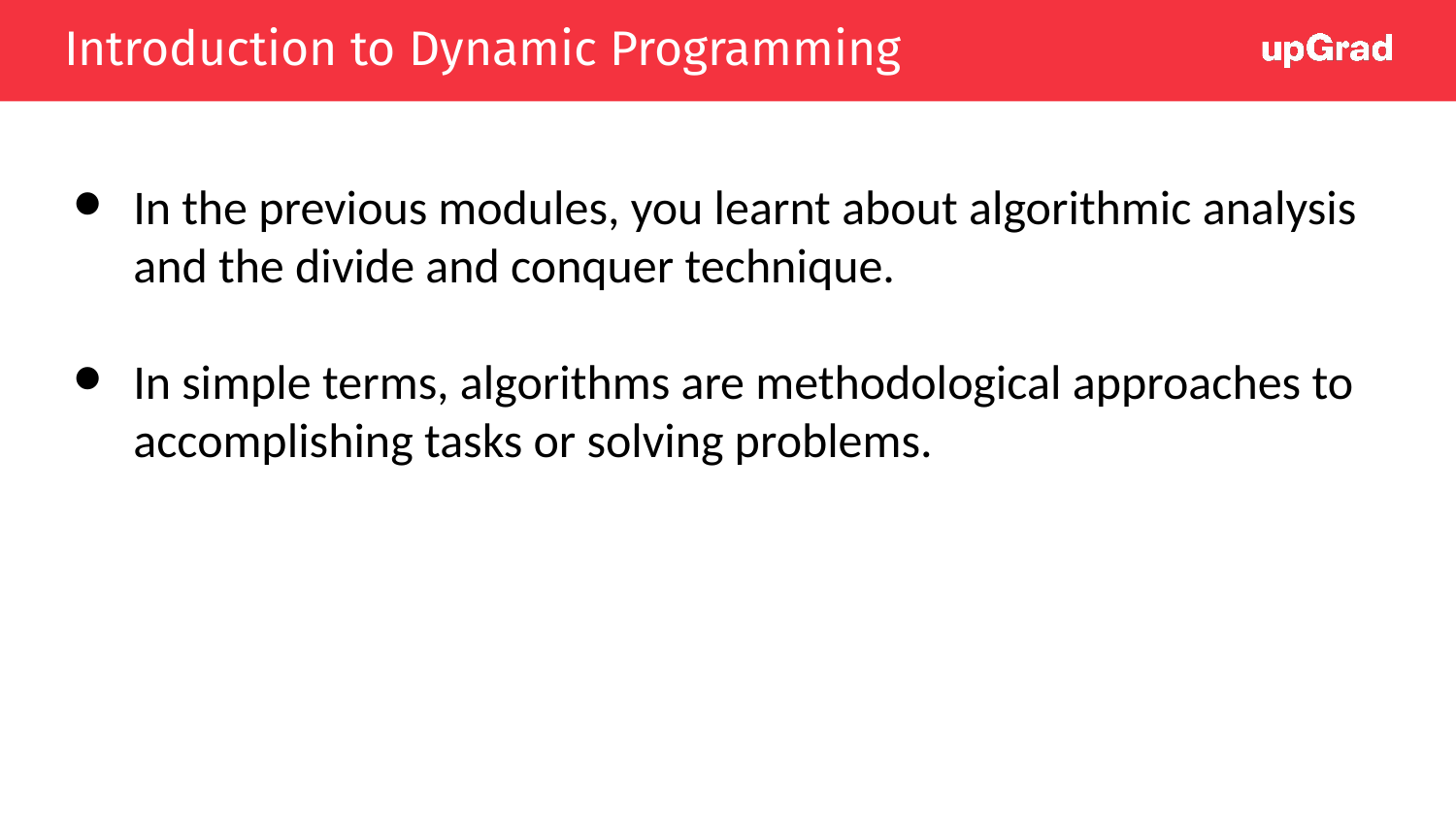

Introduction to Dynamic Programming

In the previous modules, you learnt about algorithmic analysis and the divide and conquer technique.

In simple terms, algorithms are methodological approaches to accomplishing tasks or solving problems.